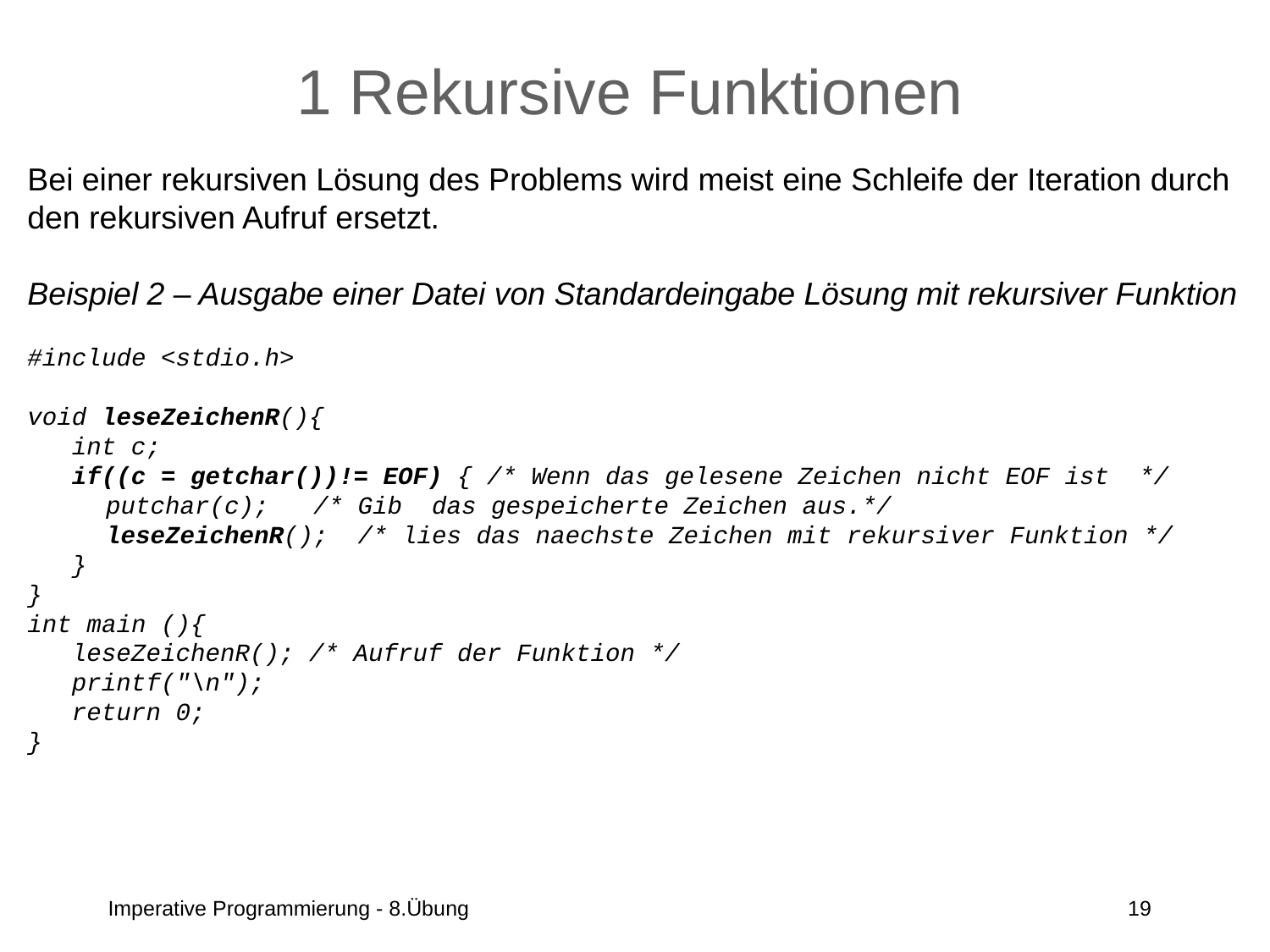

# 1 Rekursive Funktionen
Bei einer rekursiven Lösung des Problems wird meist eine Schleife der Iteration durch
den rekursiven Aufruf ersetzt.

Beispiel 2 – Ausgabe einer Datei von Standardeingabe Lösung mit rekursiver Funktion

#include <stdio.h>

void leseZeichenR(){
   int c;
   if((c = getchar())!= EOF) { /* Wenn das gelesene Zeichen nicht EOF ist  */
 	 putchar(c);   /* Gib  das gespeicherte Zeichen aus.*/
	 leseZeichenR();  /* lies das naechste Zeichen mit rekursiver Funktion */
   }
}
int main (){
   leseZeichenR(); /* Aufruf der Funktion */
   printf("\n");
   return 0;
}
Imperative Programmierung - 8.Übung
19